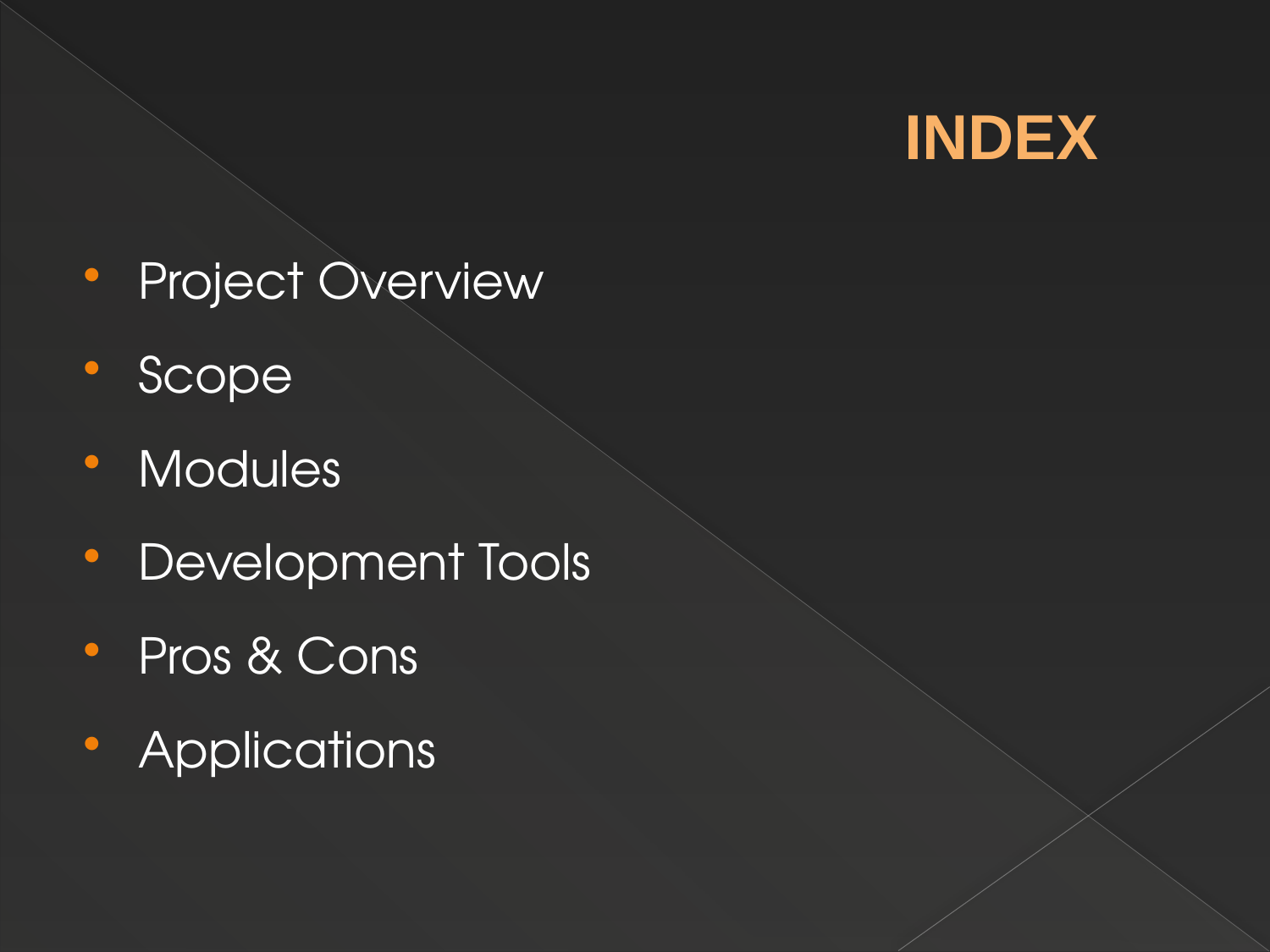

# INDEX
Project Overview

Scope

Modules

Development Tools

Pros & Cons

Applications